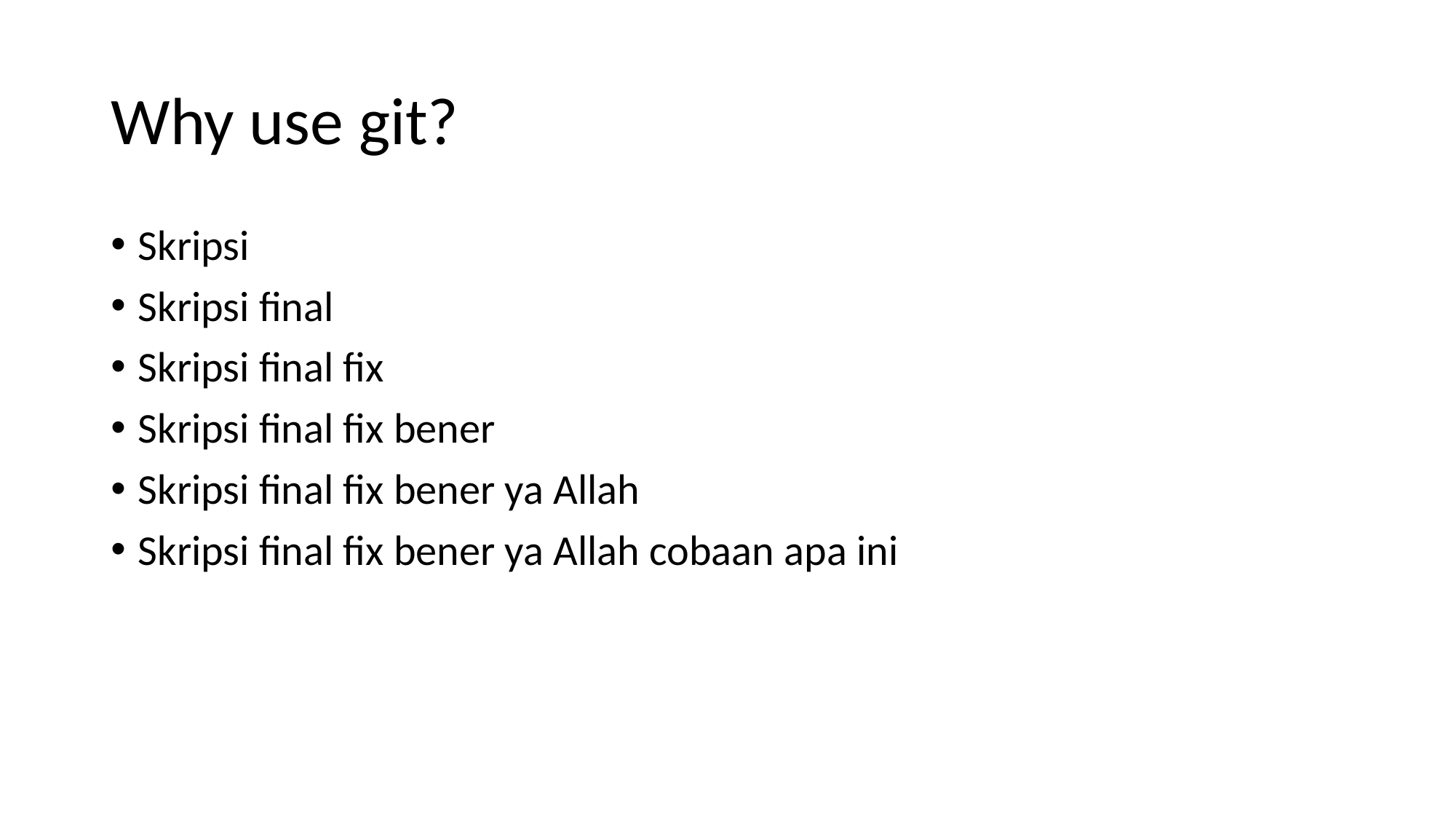

# Why use git?
Skripsi
Skripsi final
Skripsi final fix
Skripsi final fix bener
Skripsi final fix bener ya Allah
Skripsi final fix bener ya Allah cobaan apa ini